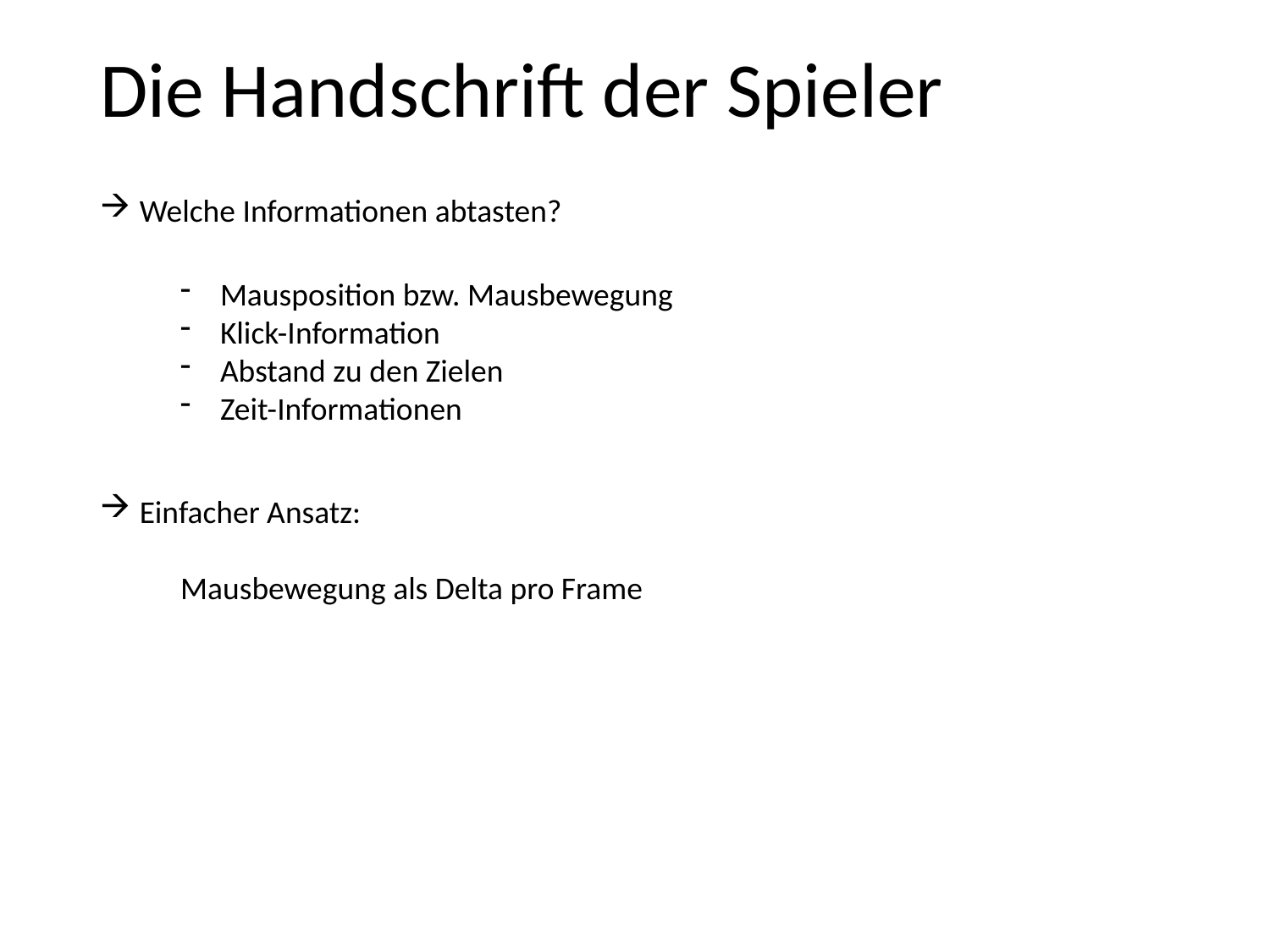

# Die Handschrift der Spieler
Welche Informationen abtasten?
Mausposition bzw. Mausbewegung
Klick-Information
Abstand zu den Zielen
Zeit-Informationen
Einfacher Ansatz:
Mausbewegung als Delta pro Frame